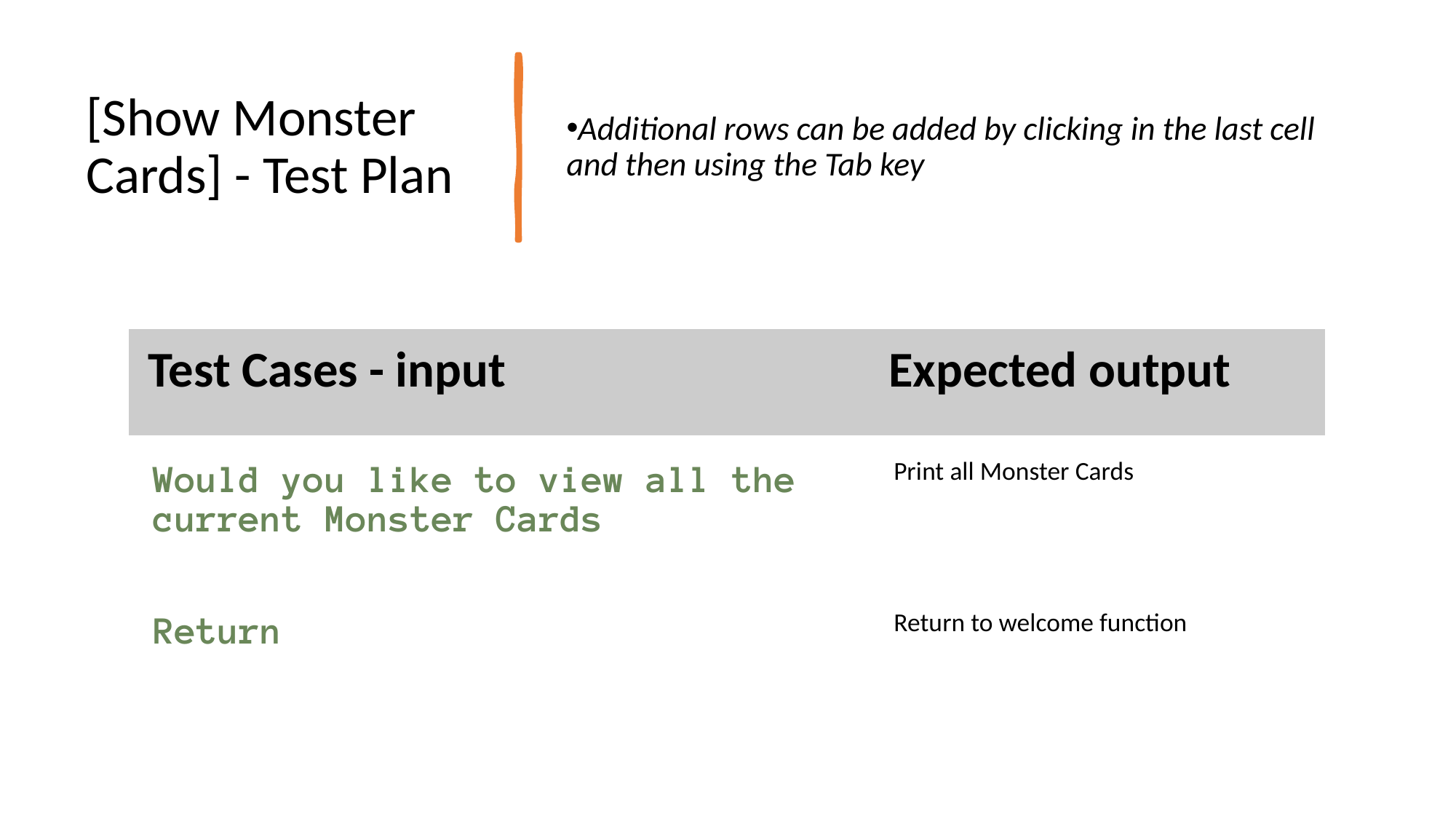

# [Show Monster Cards] - Test Plan
Additional rows can be added by clicking in the last cell and then using the Tab key

| Test Cases - input | Expected output |
| --- | --- |
| Would you like to view all the current Monster Cards | Print all Monster Cards |
| Return | Return to welcome function |